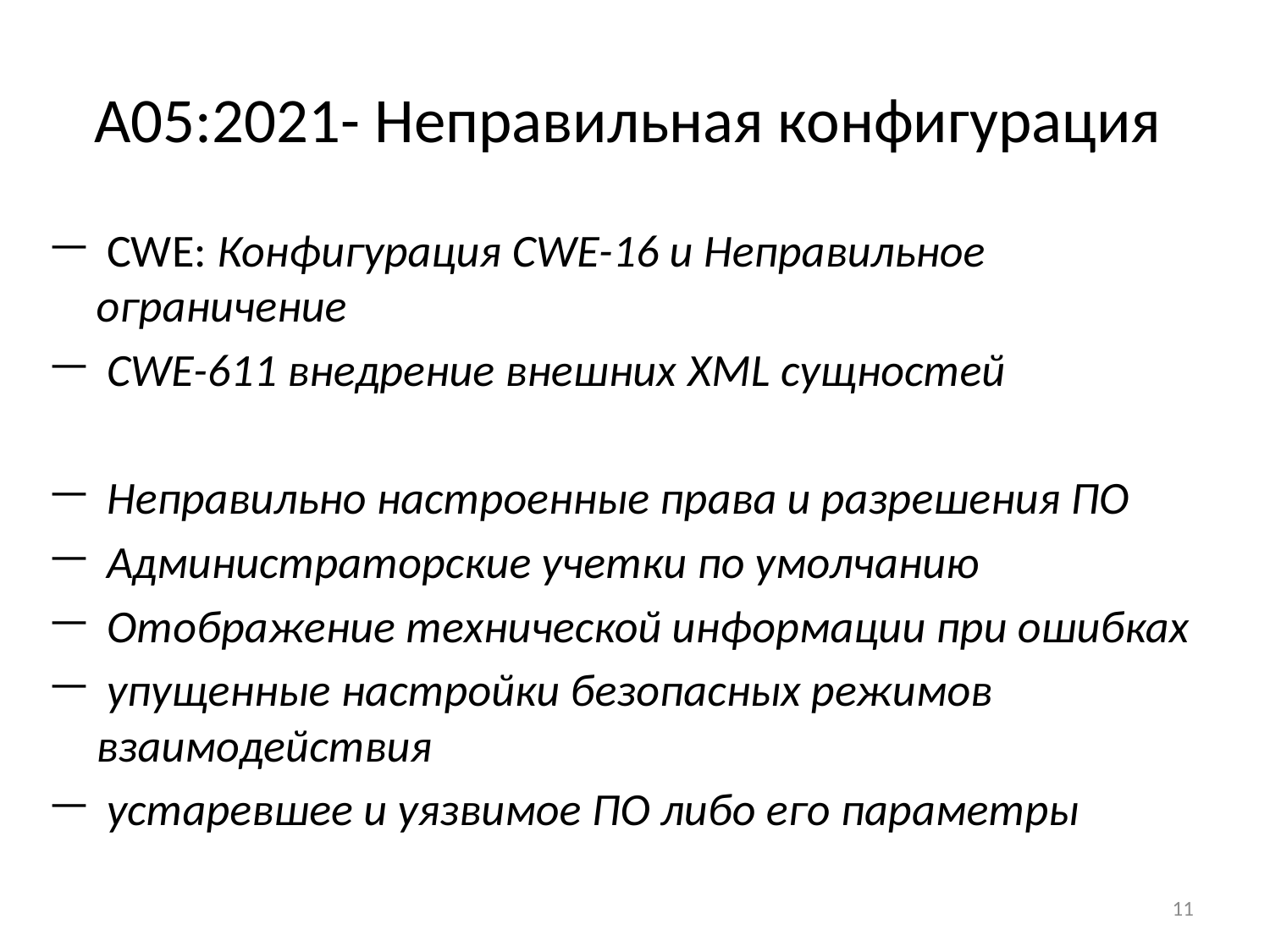

# A05:2021- Неправильная конфигурация
 CWE: Конфигурация CWE-16 и Неправильное ограничение
 CWE-611 внедрение внешних XML сущностей

 Неправильно настроенные права и разрешения ПО
 Администраторские учетки по умолчанию
 Отображение технической информации при ошибках
 упущенные настройки безопасных режимов взаимодействия
 устаревшее и уязвимое ПО либо его параметры
11